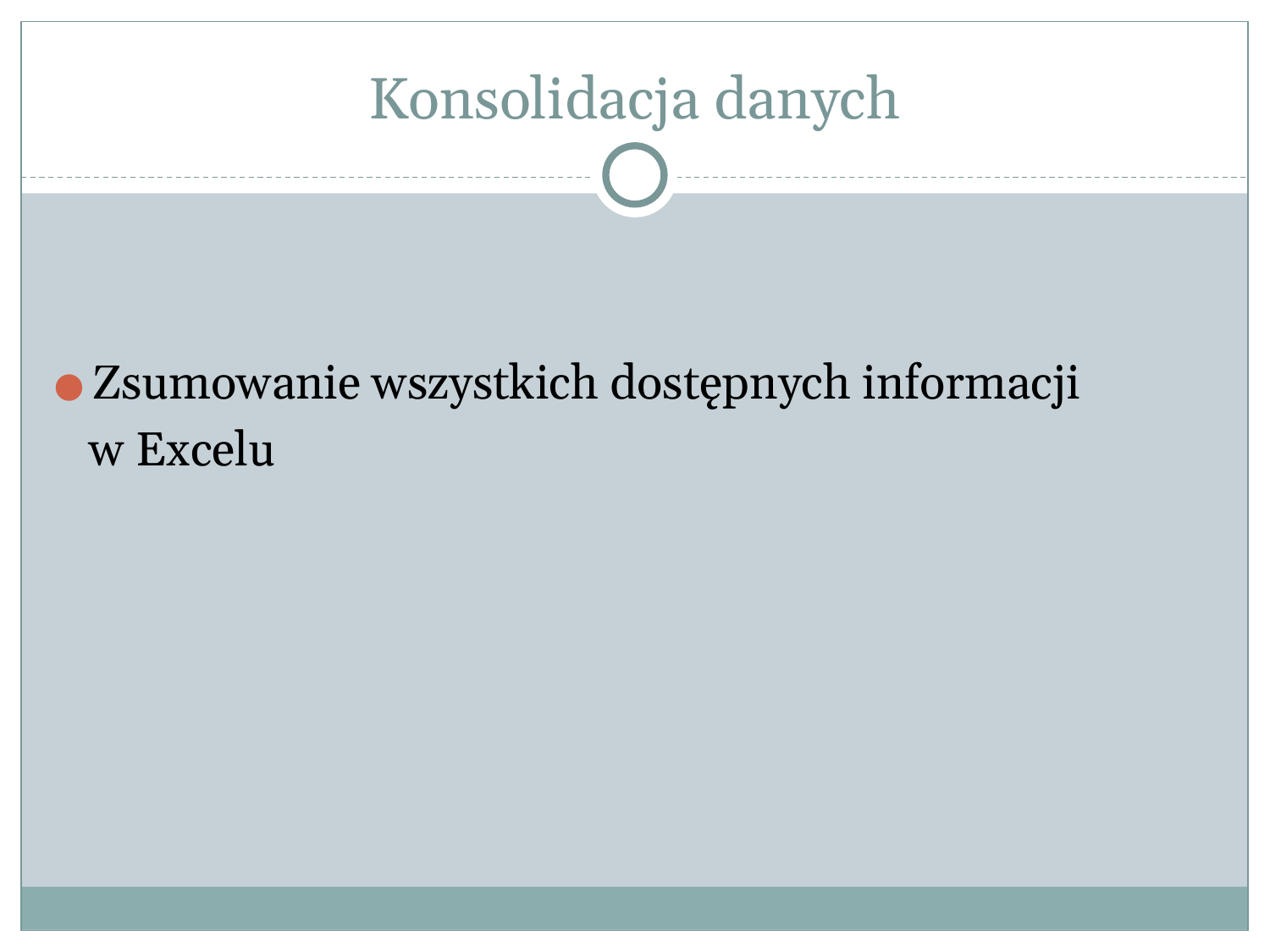

# Konsolidacja danych

Zsumowanie wszystkich dostępnych informacji
   w Excelu